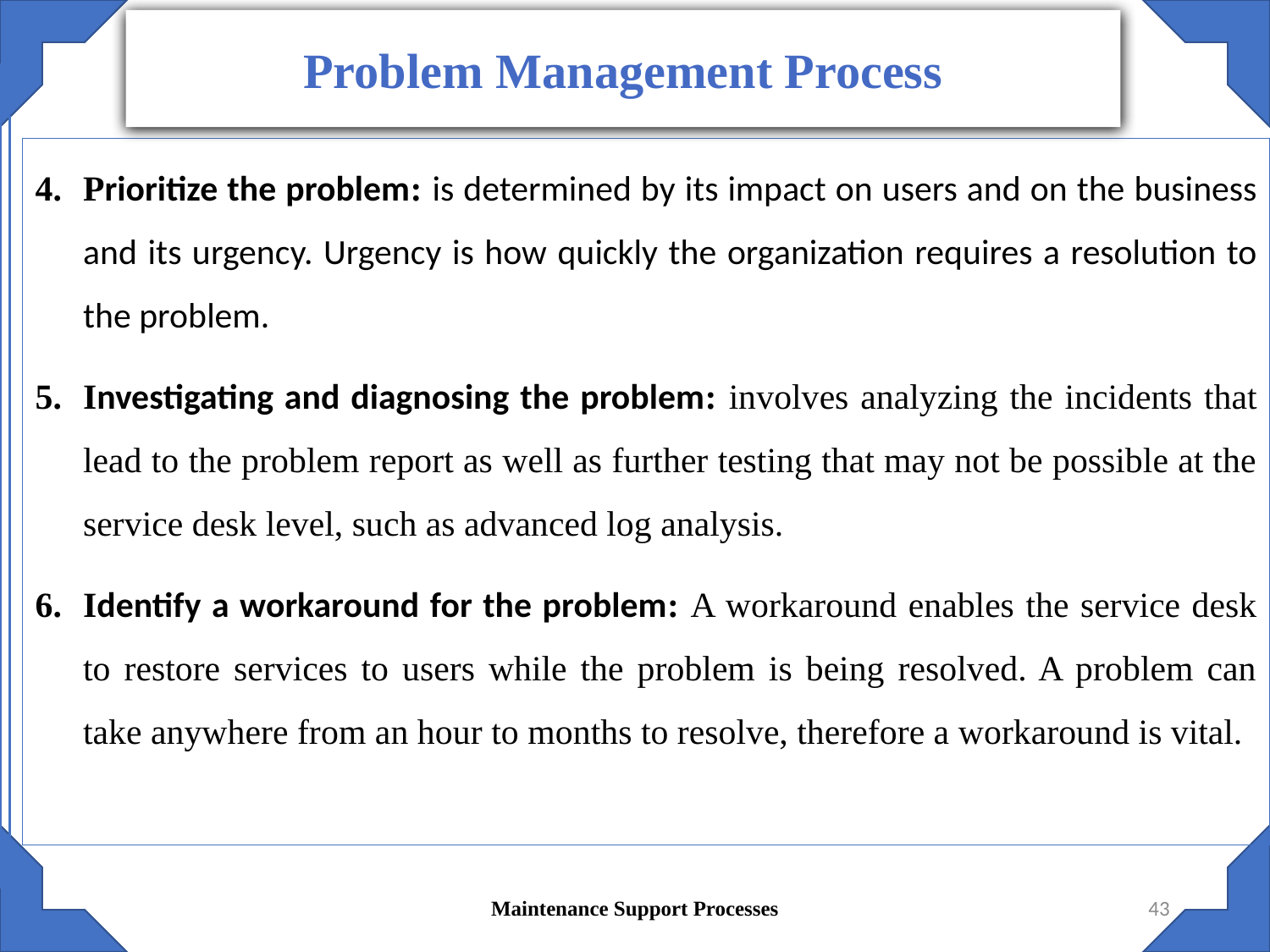

Problem Management Process
Prioritize the problem: is determined by its impact on users and on the business and its urgency. Urgency is how quickly the organization requires a resolution to the problem.
Investigating and diagnosing the problem: involves analyzing the incidents that lead to the problem report as well as further testing that may not be possible at the service desk level, such as advanced log analysis.
Identify a workaround for the problem: A workaround enables the service desk to restore services to users while the problem is being resolved. A problem can take anywhere from an hour to months to resolve, therefore a workaround is vital.

Maintenance Support Processes
43